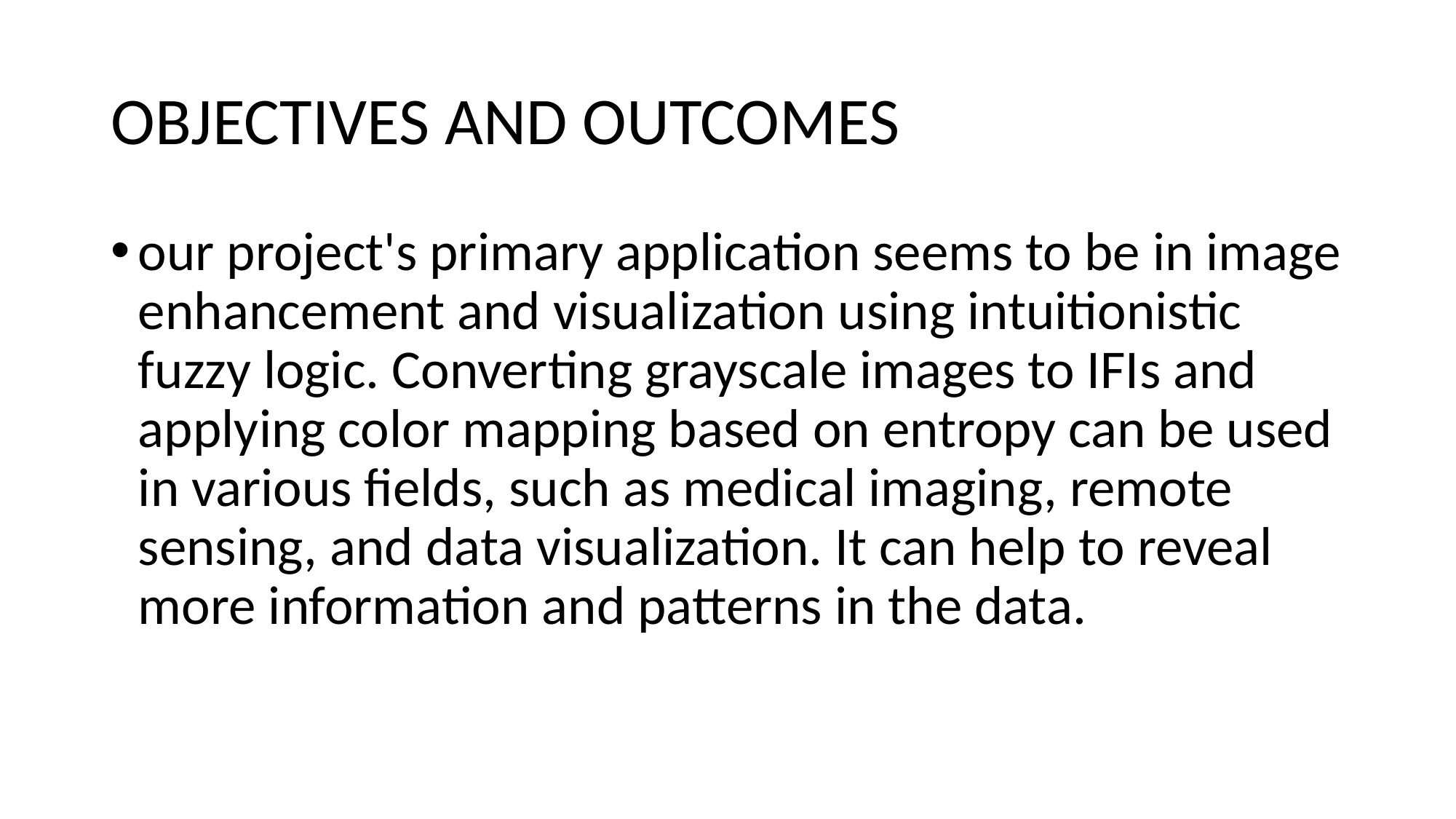

# OBJECTIVES AND OUTCOMES
our project's primary application seems to be in image enhancement and visualization using intuitionistic fuzzy logic. Converting grayscale images to IFIs and applying color mapping based on entropy can be used in various fields, such as medical imaging, remote sensing, and data visualization. It can help to reveal more information and patterns in the data.